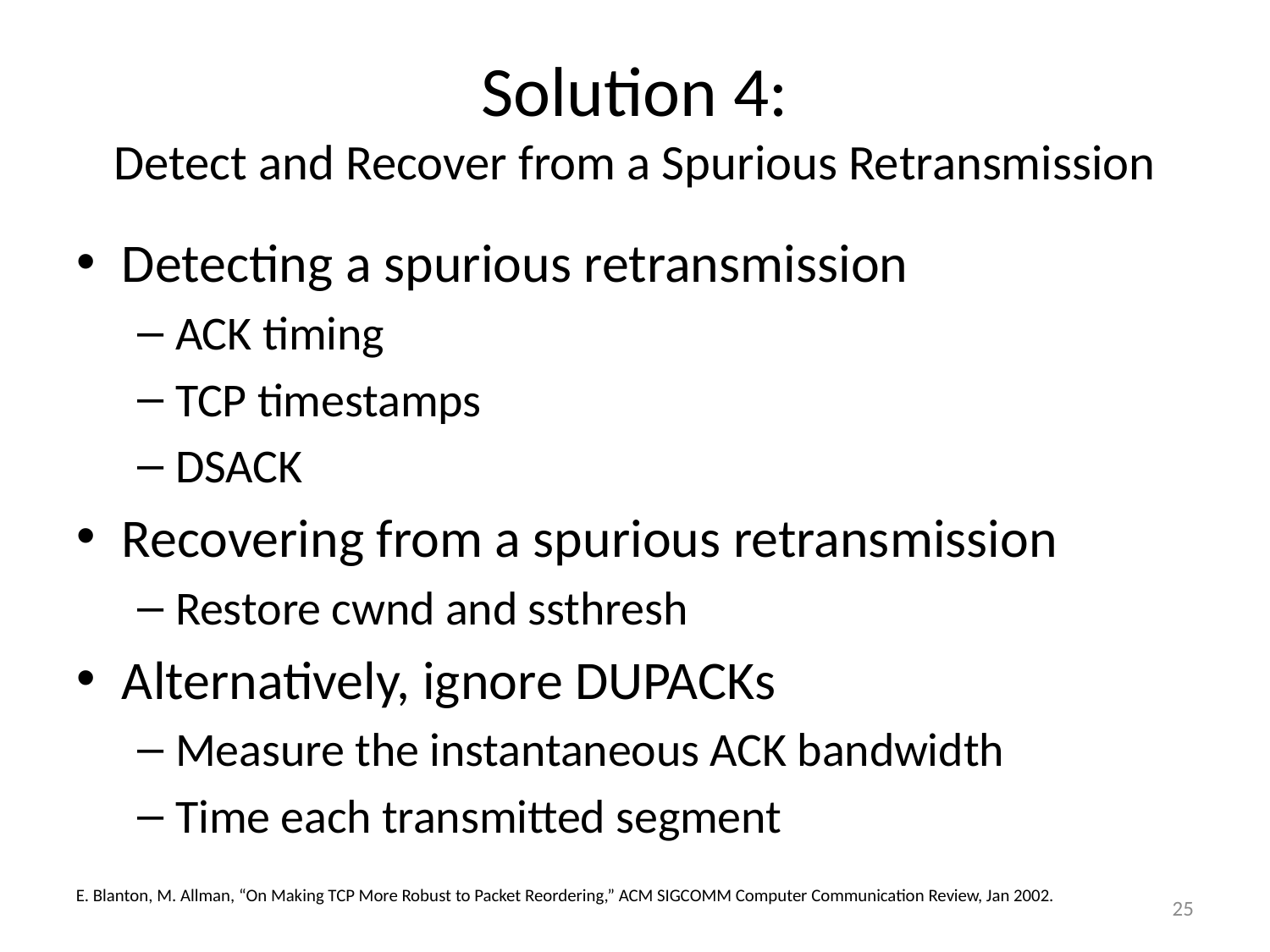

# Solution 4: Detect and Recover from a Spurious Retransmission
Detecting a spurious retransmission
ACK timing
TCP timestamps
DSACK
Recovering from a spurious retransmission
Restore cwnd and ssthresh
Alternatively, ignore DUPACKs
Measure the instantaneous ACK bandwidth
Time each transmitted segment
E. Blanton, M. Allman, “On Making TCP More Robust to Packet Reordering,” ACM SIGCOMM Computer Communication Review, Jan 2002.
25